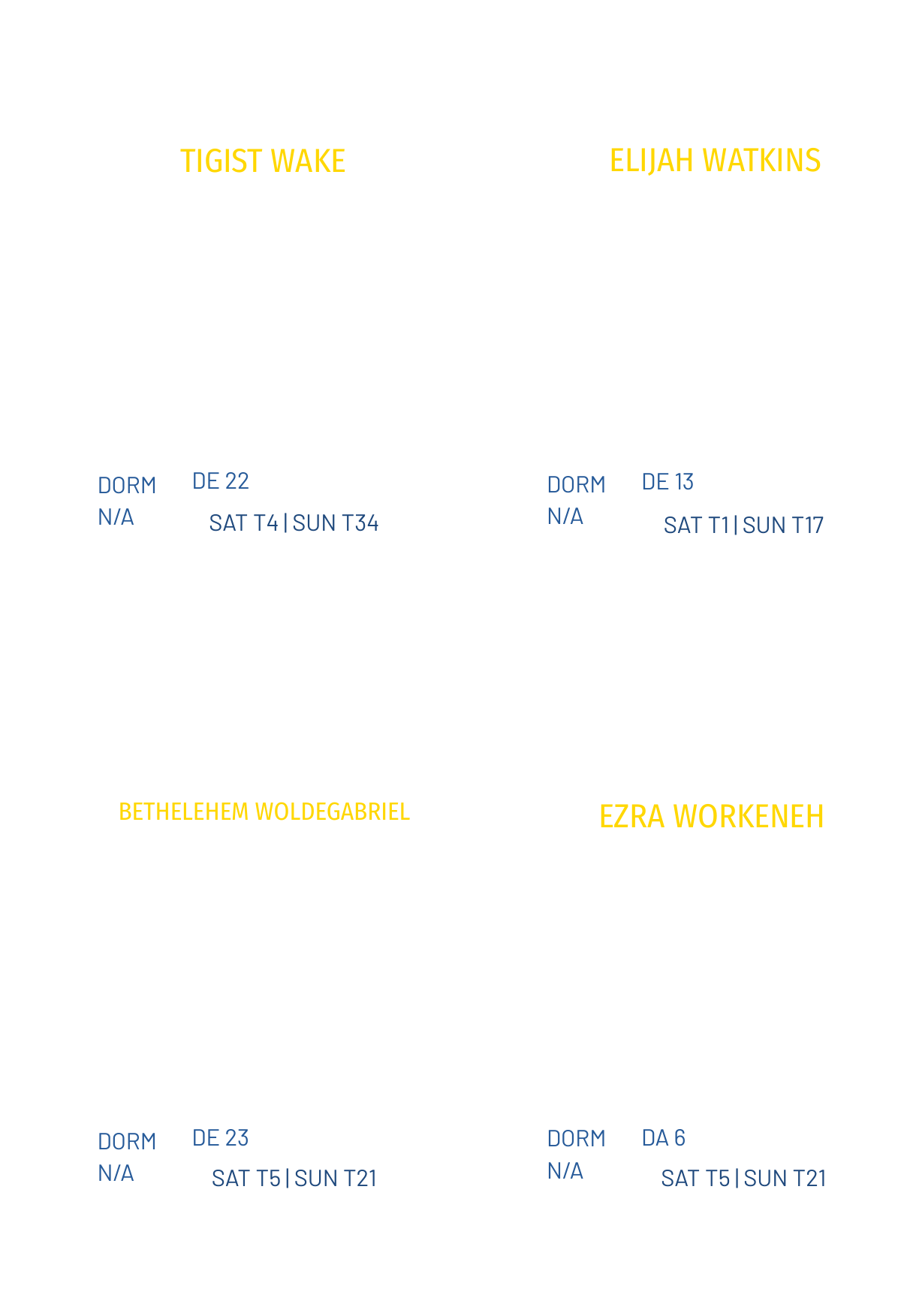

ELIJAH WATKINS
TIGIST WAKE
ATLANTA CAMPUS MINISTRY
ATLANTA CAMPUS MINISTRY
PARTICIPANT
PARTICIPANT
DE 22
DE 13
DORM
DORM
N/A
N/A
SAT T4 | SUN T34
SAT T1 | SUN T17
EZRA WORKENEH
BETHELEHEM WOLDEGABRIEL
ATLANTA CAMPUS MINISTRY
ATLANTA CAMPUS MINISTRY
PARTICIPANT
PARTICIPANT
DE 23
DA 6
DORM
DORM
N/A
N/A
SAT T5 | SUN T21
SAT T5 | SUN T21